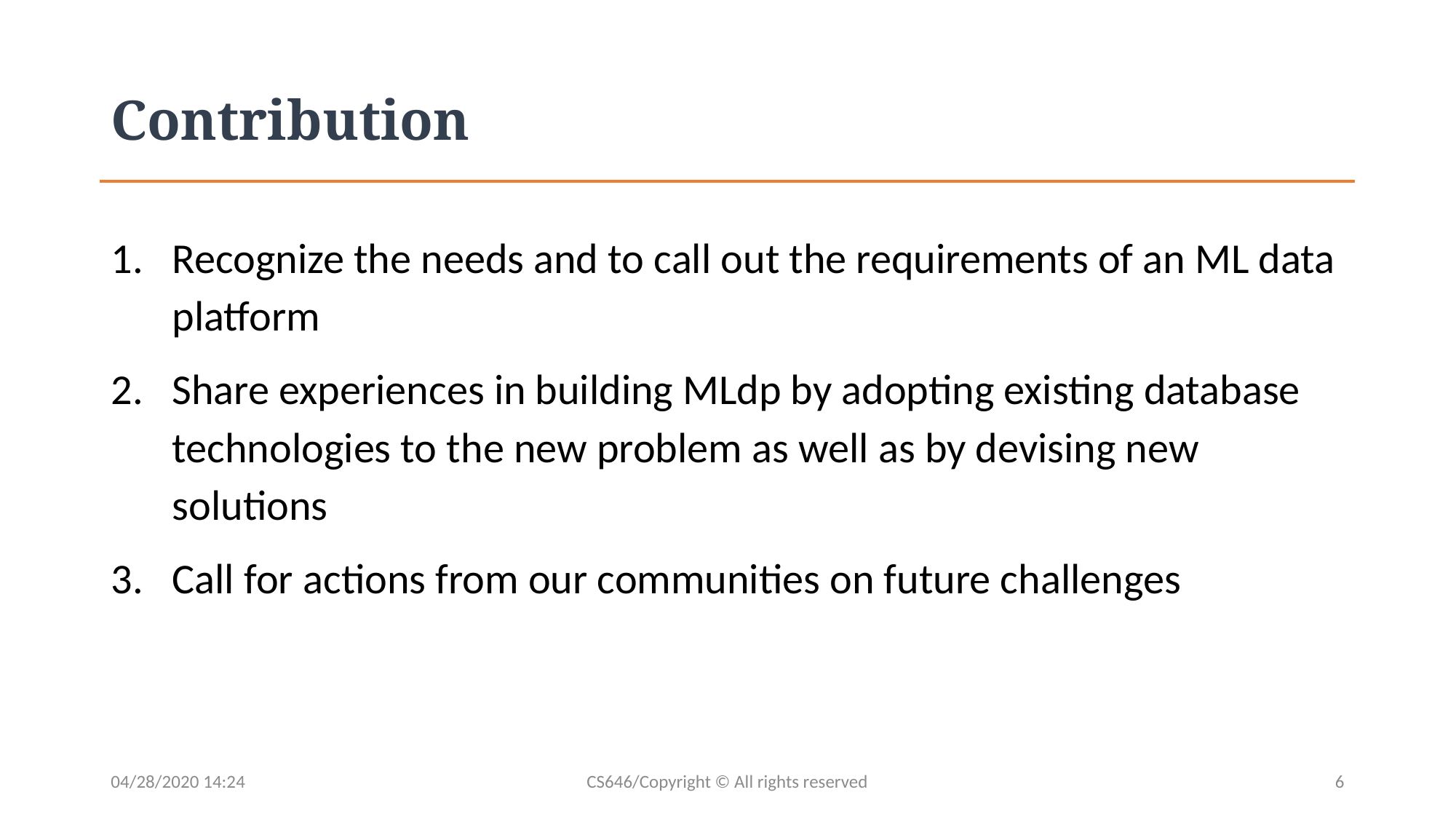

# Contribution
Recognize the needs and to call out the requirements of an ML data platform
Share experiences in building MLdp by adopting existing database technologies to the new problem as well as by devising new solutions
Call for actions from our communities on future challenges
04/28/2020 14:24
CS646/Copyright © All rights reserved
6